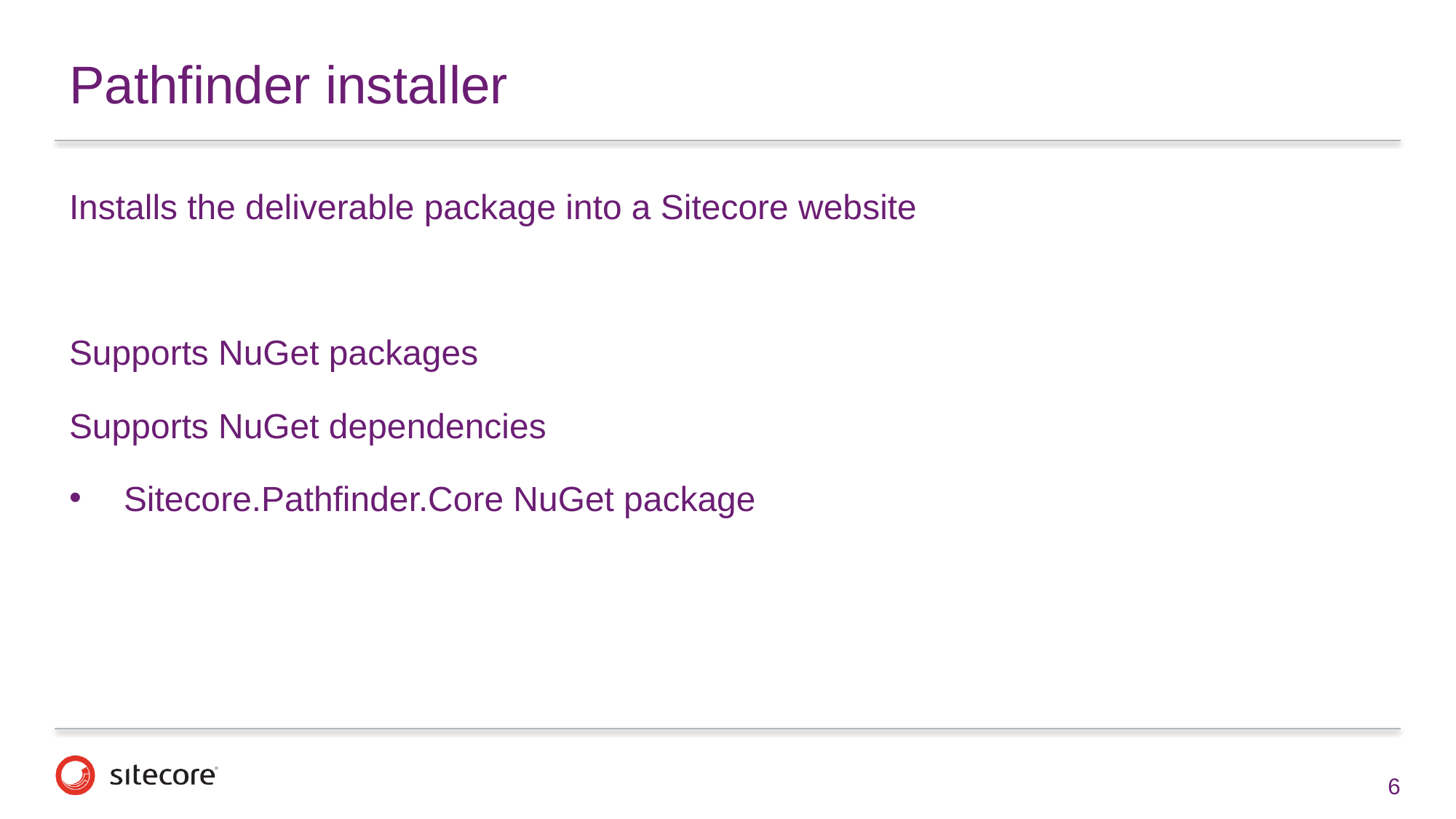

# Pathfinder installer
Installs the deliverable package into a Sitecore website

Supports NuGet packages
Supports NuGet dependencies
Sitecore.Pathfinder.Core NuGet package